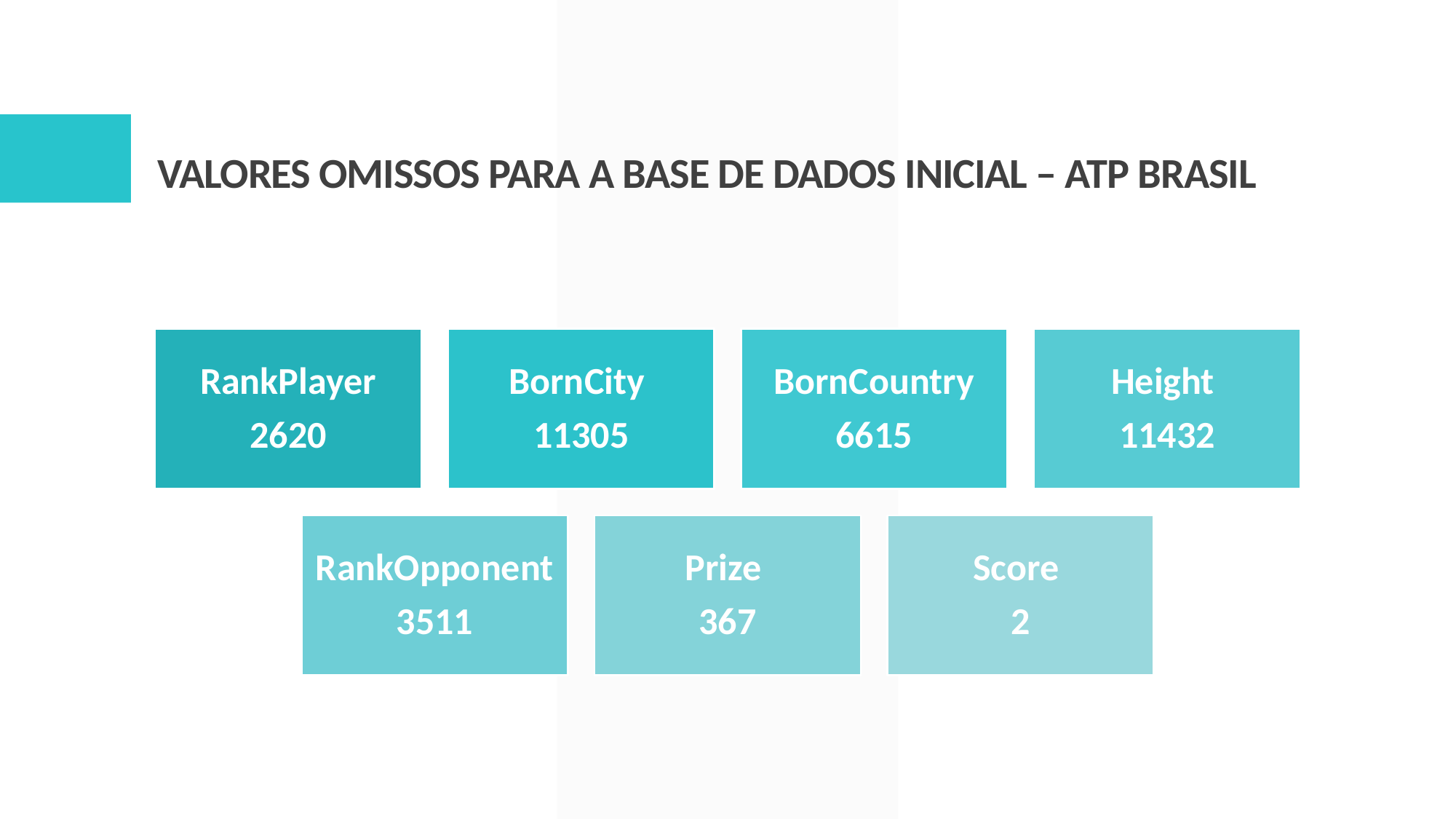

# VALORES OMISSOS PARA A BASE DE DADOS INICIAL – ATP BRASIL
RankPlayer
2620
BornCity
11305
BornCountry
6615
Height
11432
RankOpponent
3511
Prize
367
Score
2